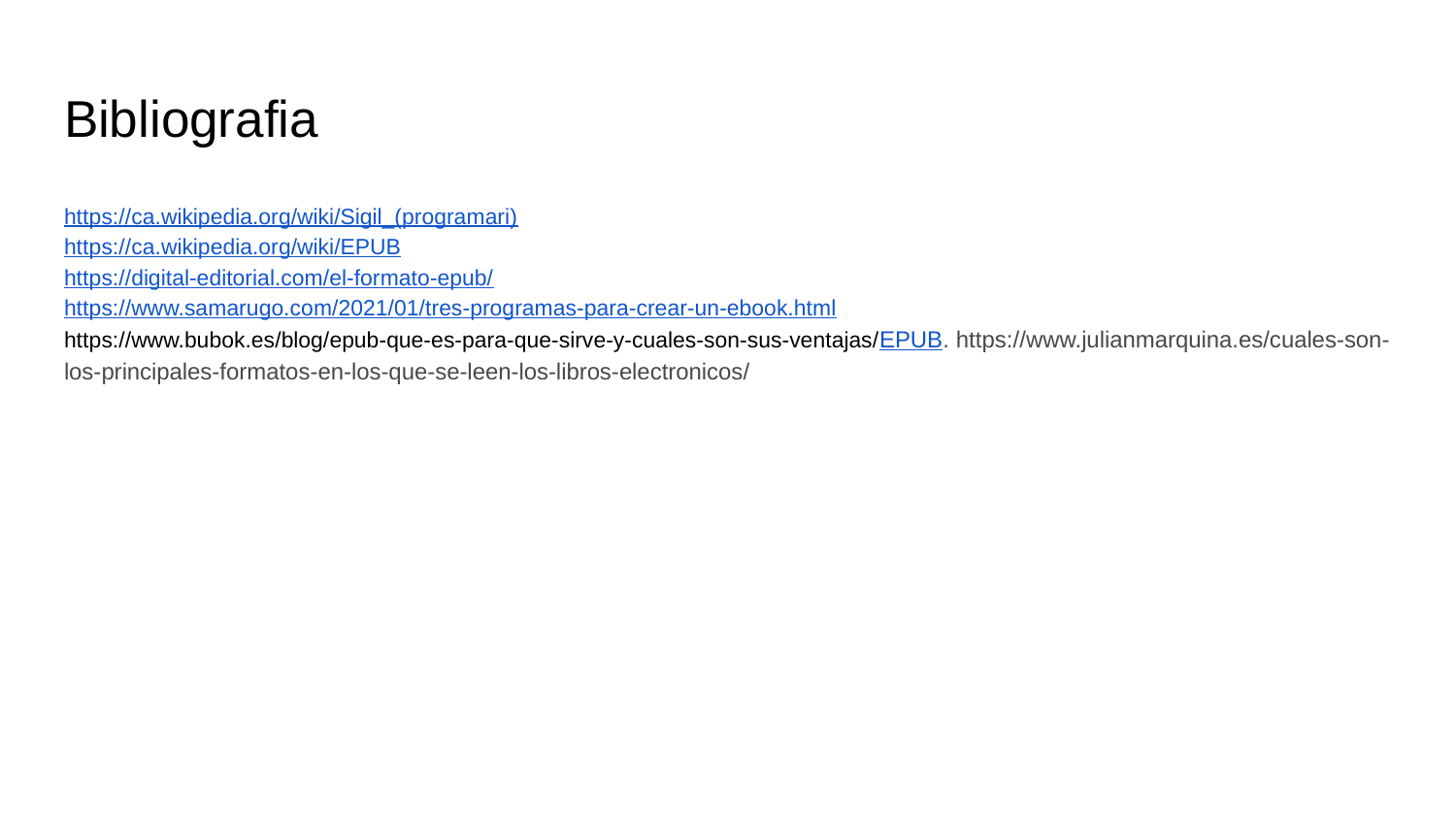

# Bibliografia
https://ca.wikipedia.org/wiki/Sigil_(programari)
https://ca.wikipedia.org/wiki/EPUB
https://digital-editorial.com/el-formato-epub/
https://www.samarugo.com/2021/01/tres-programas-para-crear-un-ebook.html
https://www.bubok.es/blog/epub-que-es-para-que-sirve-y-cuales-son-sus-ventajas/EPUB. https://www.julianmarquina.es/cuales-son-los-principales-formatos-en-los-que-se-leen-los-libros-electronicos/